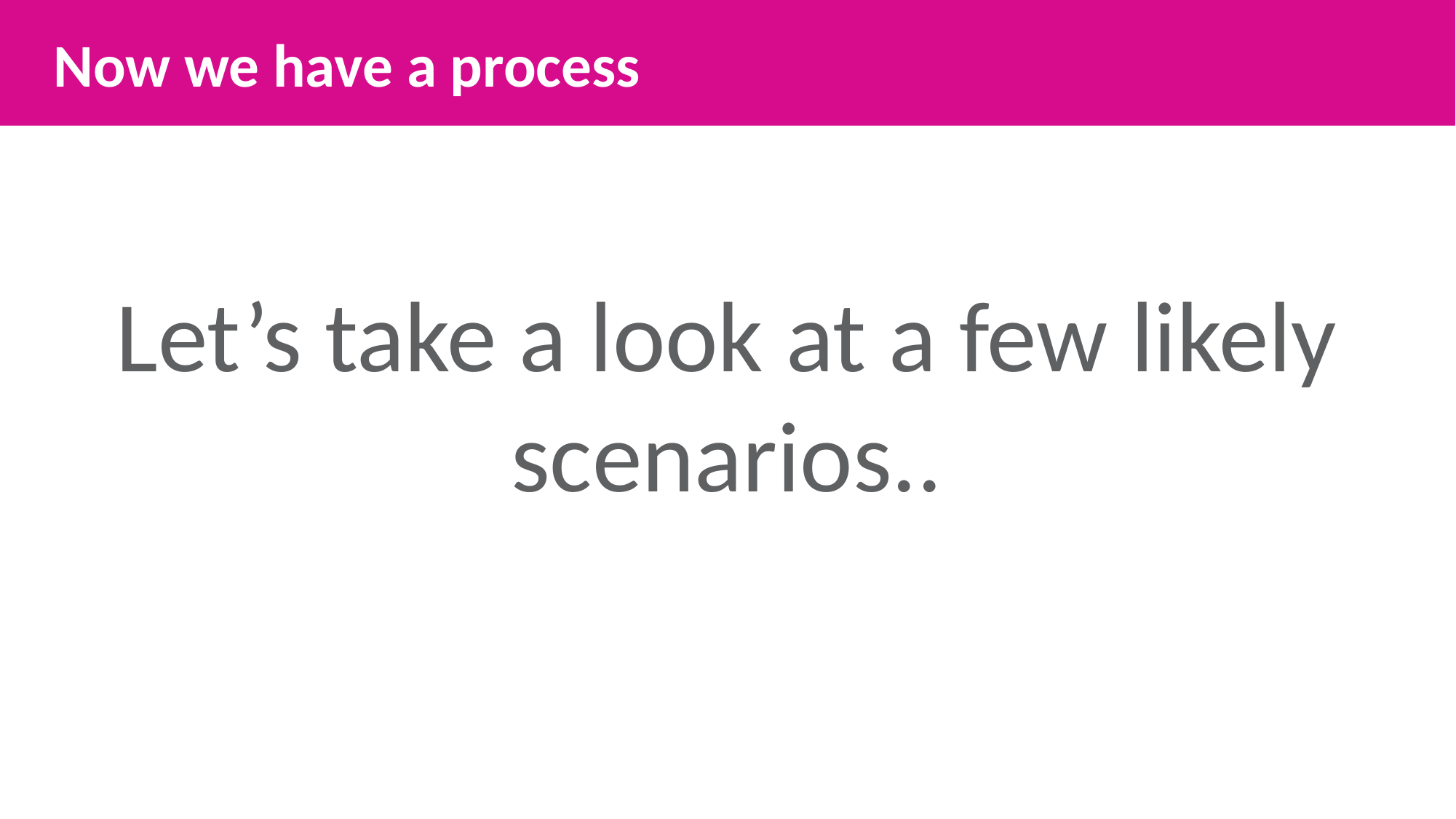

Now we have a process

Let’s take a look at a few likely scenarios..